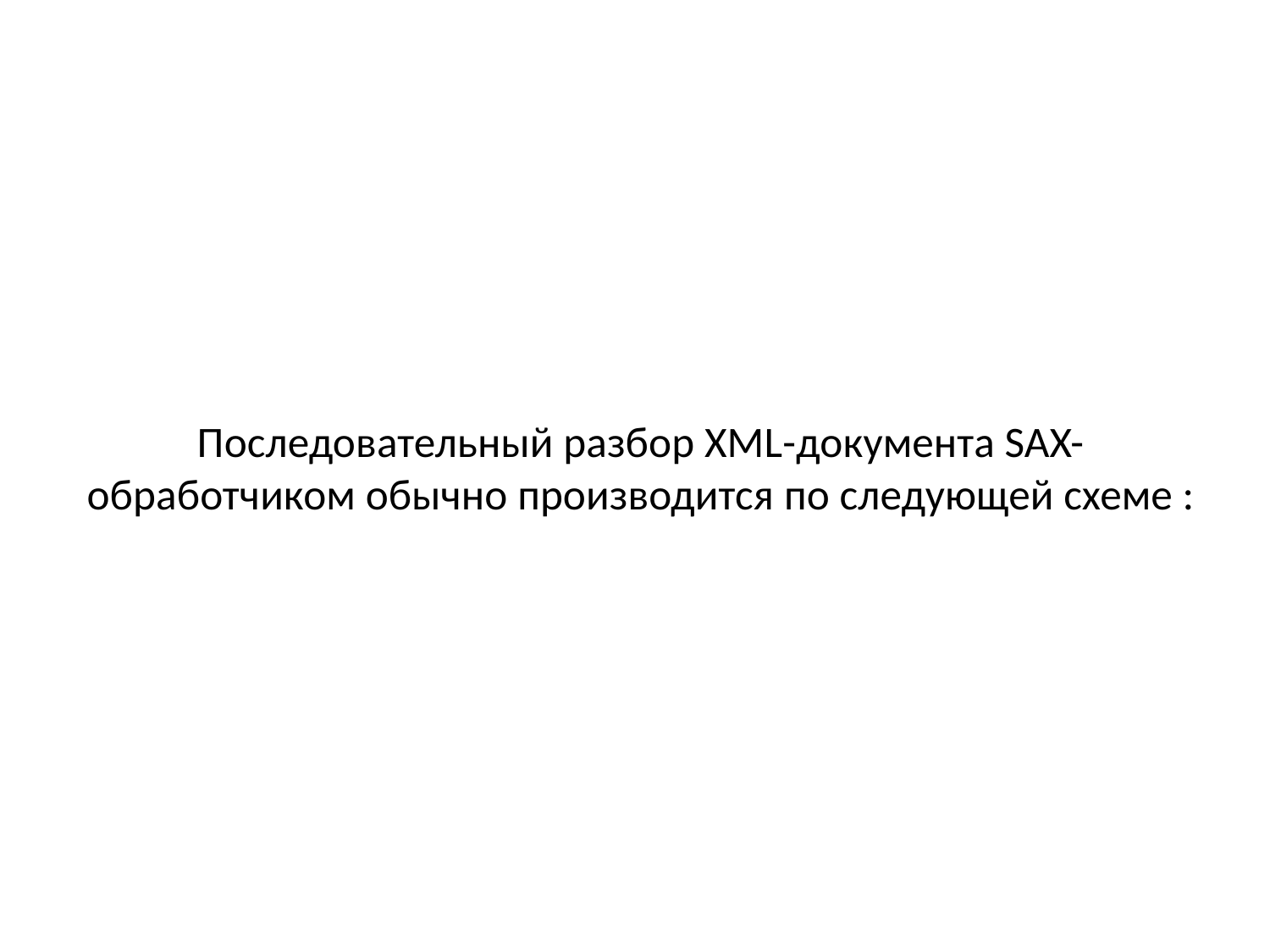

# Последовательный разбор XML-документа SAX-обработчиком обычно производится по следующей схеме :